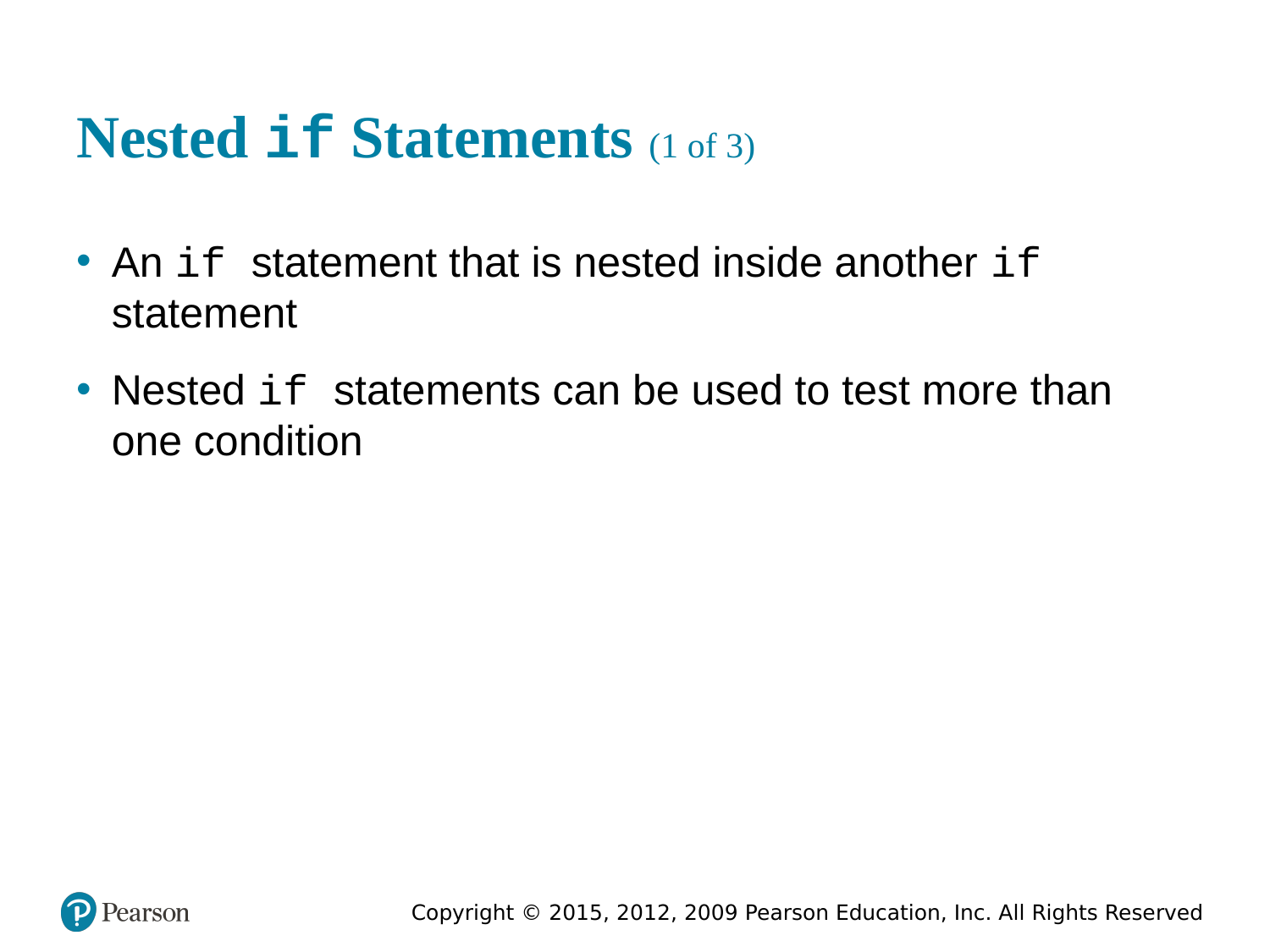

# Nested if Statements (1 of 3)
An if statement that is nested inside another if statement
Nested if statements can be used to test more than one condition